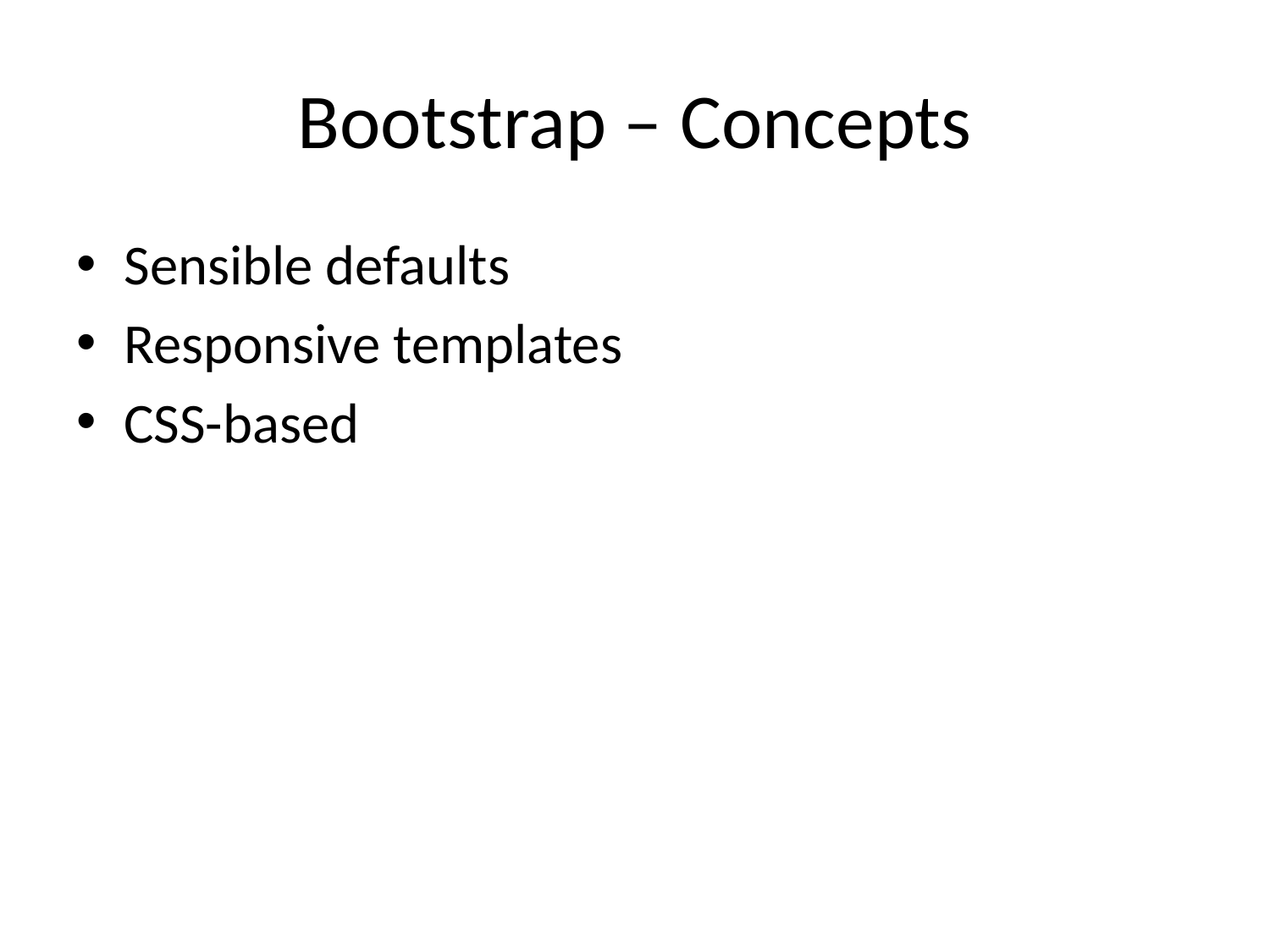

# Bootstrap – Concepts
Sensible defaults
Responsive templates
CSS-based